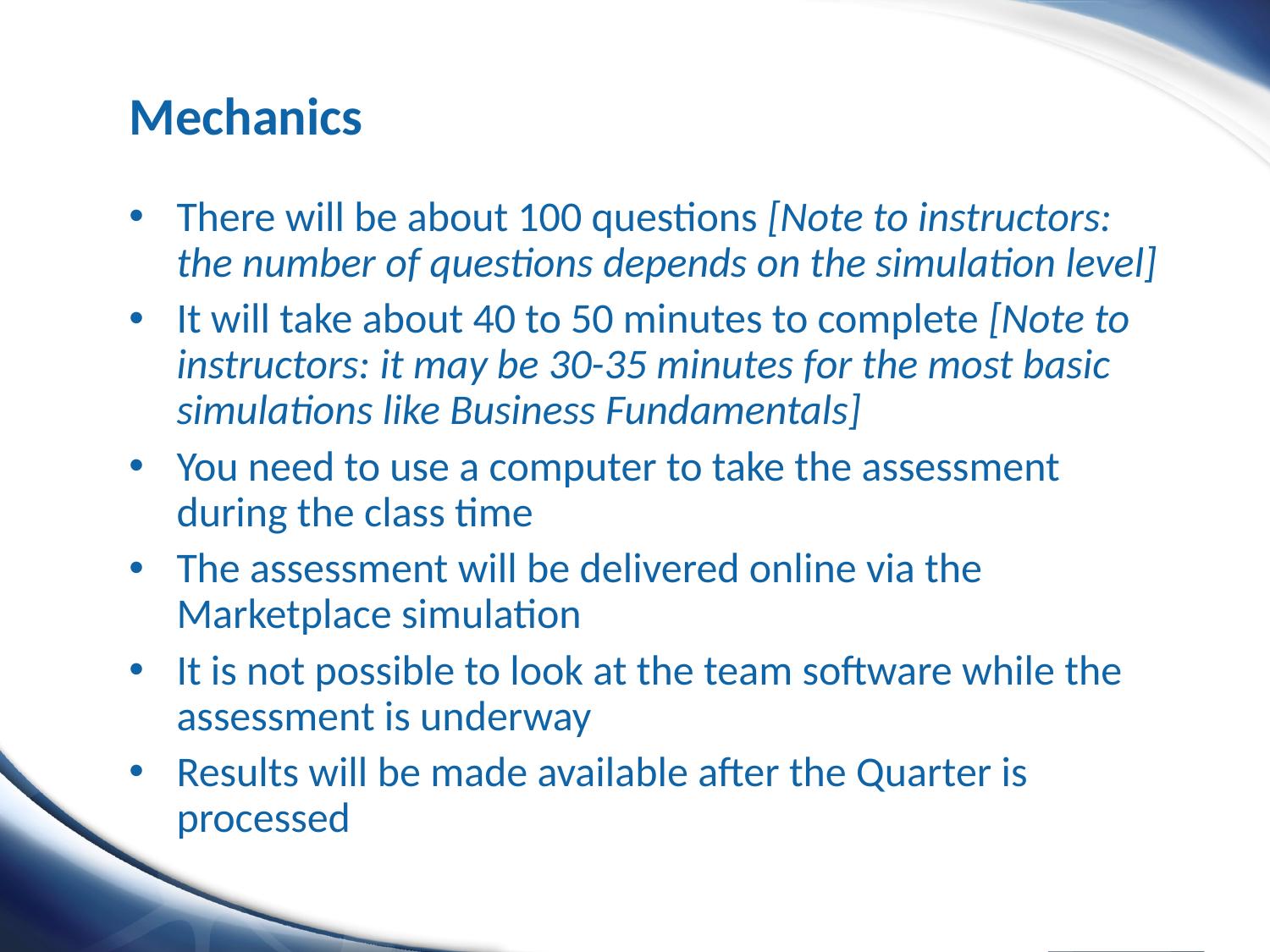

# Mechanics
There will be about 100 questions [Note to instructors: the number of questions depends on the simulation level]
It will take about 40 to 50 minutes to complete [Note to instructors: it may be 30-35 minutes for the most basic simulations like Business Fundamentals]
You need to use a computer to take the assessment during the class time
The assessment will be delivered online via the Marketplace simulation
It is not possible to look at the team software while the assessment is underway
Results will be made available after the Quarter is processed